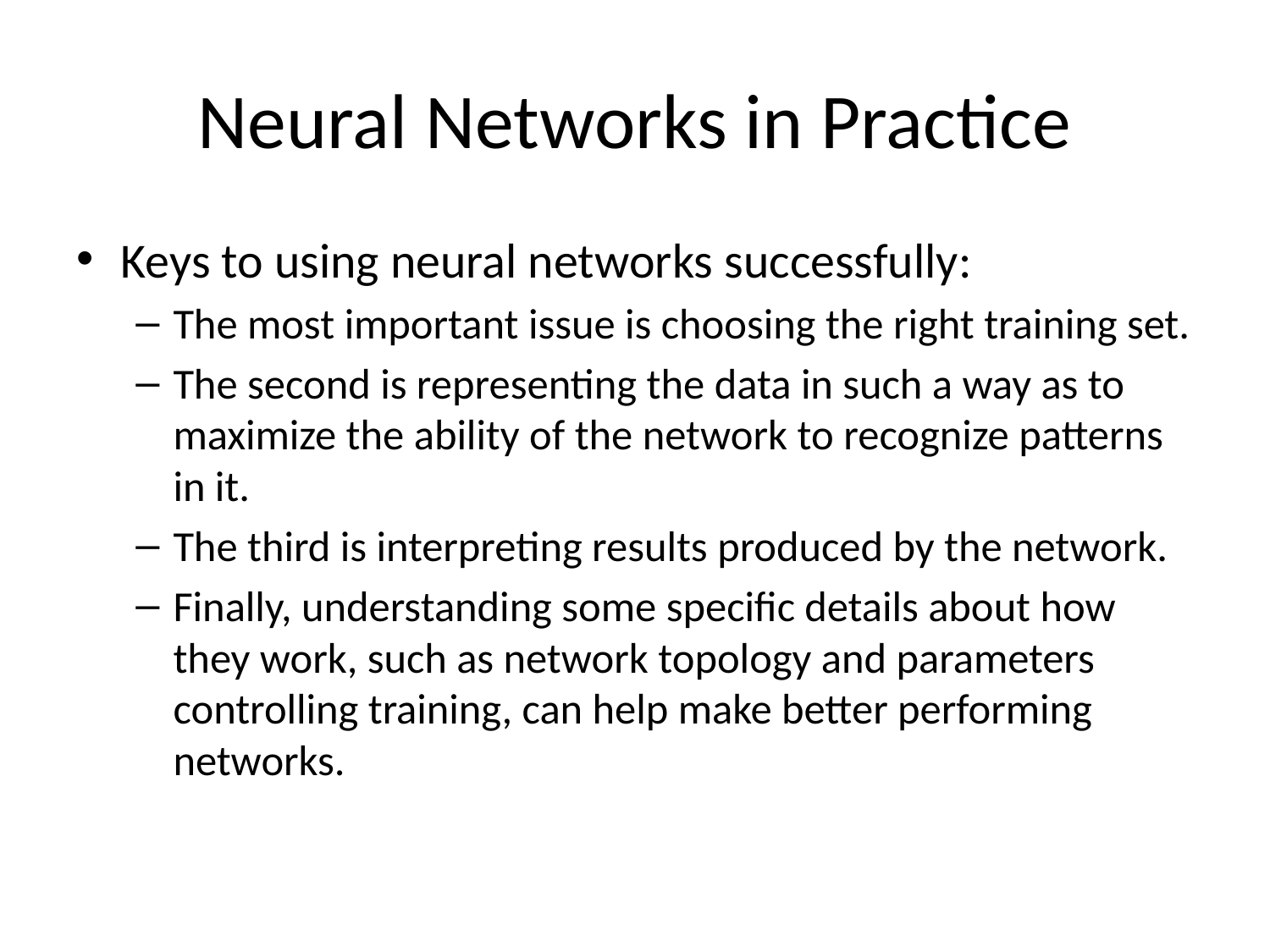

# Neural Networks in Practice
Keys to using neural networks successfully:
The most important issue is choosing the right training set.
The second is representing the data in such a way as to maximize the ability of the network to recognize patterns in it.
The third is interpreting results produced by the network.
Finally, understanding some specific details about how they work, such as network topology and parameters controlling training, can help make better performing networks.